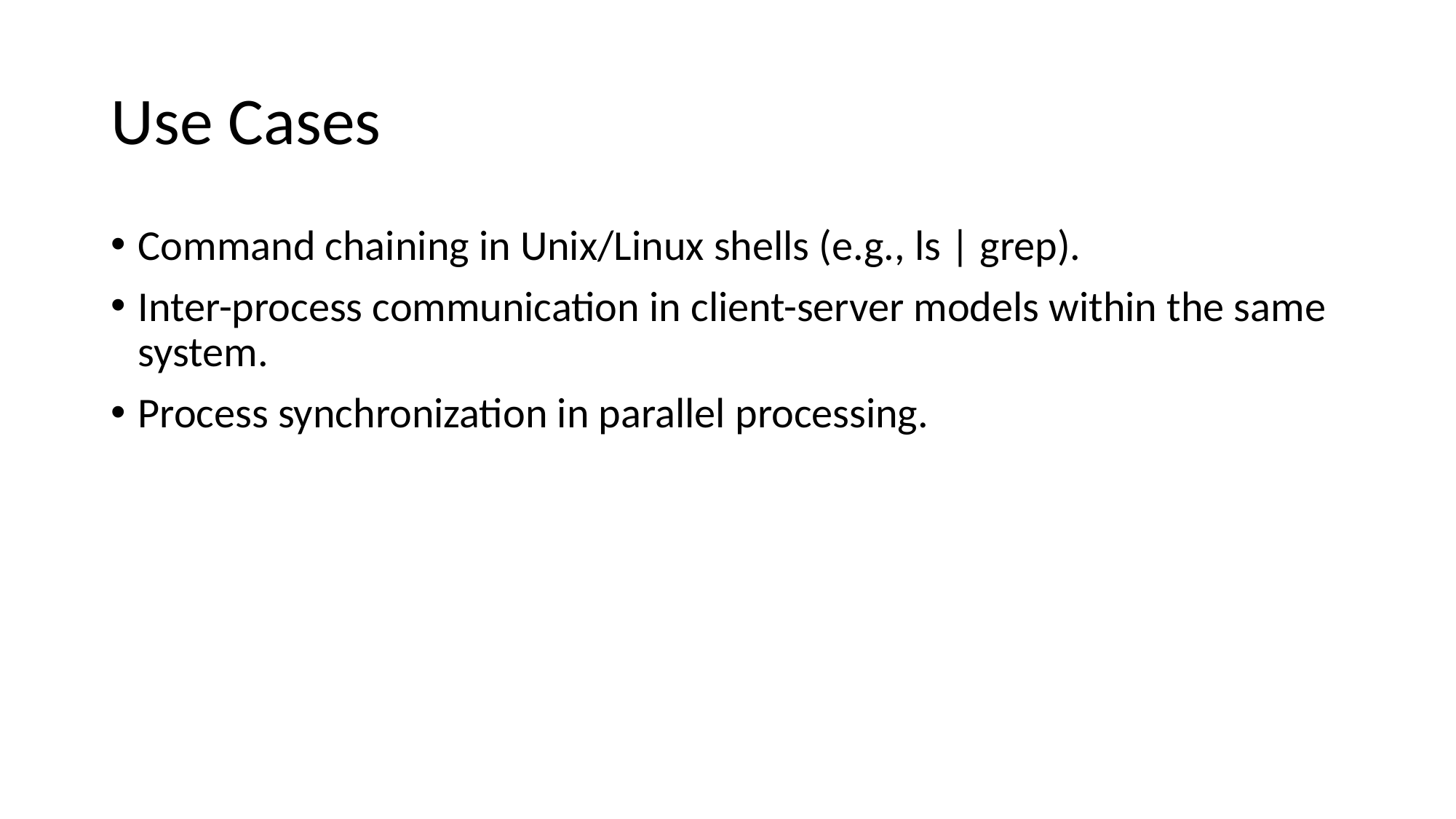

# Use Cases
Command chaining in Unix/Linux shells (e.g., ls | grep).
Inter-process communication in client-server models within the same system.
Process synchronization in parallel processing.